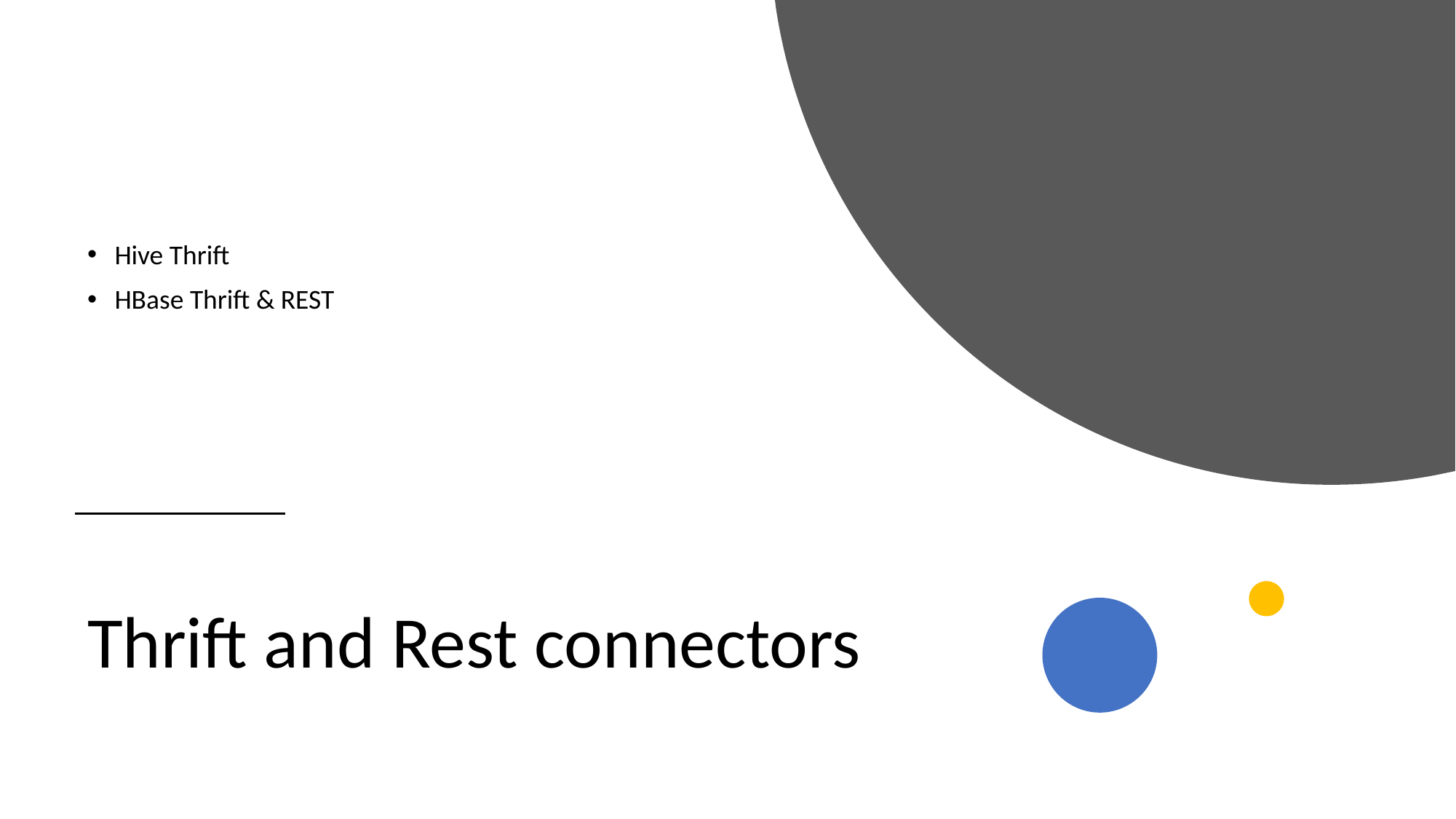

Hive Thrift
HBase Thrift & REST
# Thrift and Rest connectors